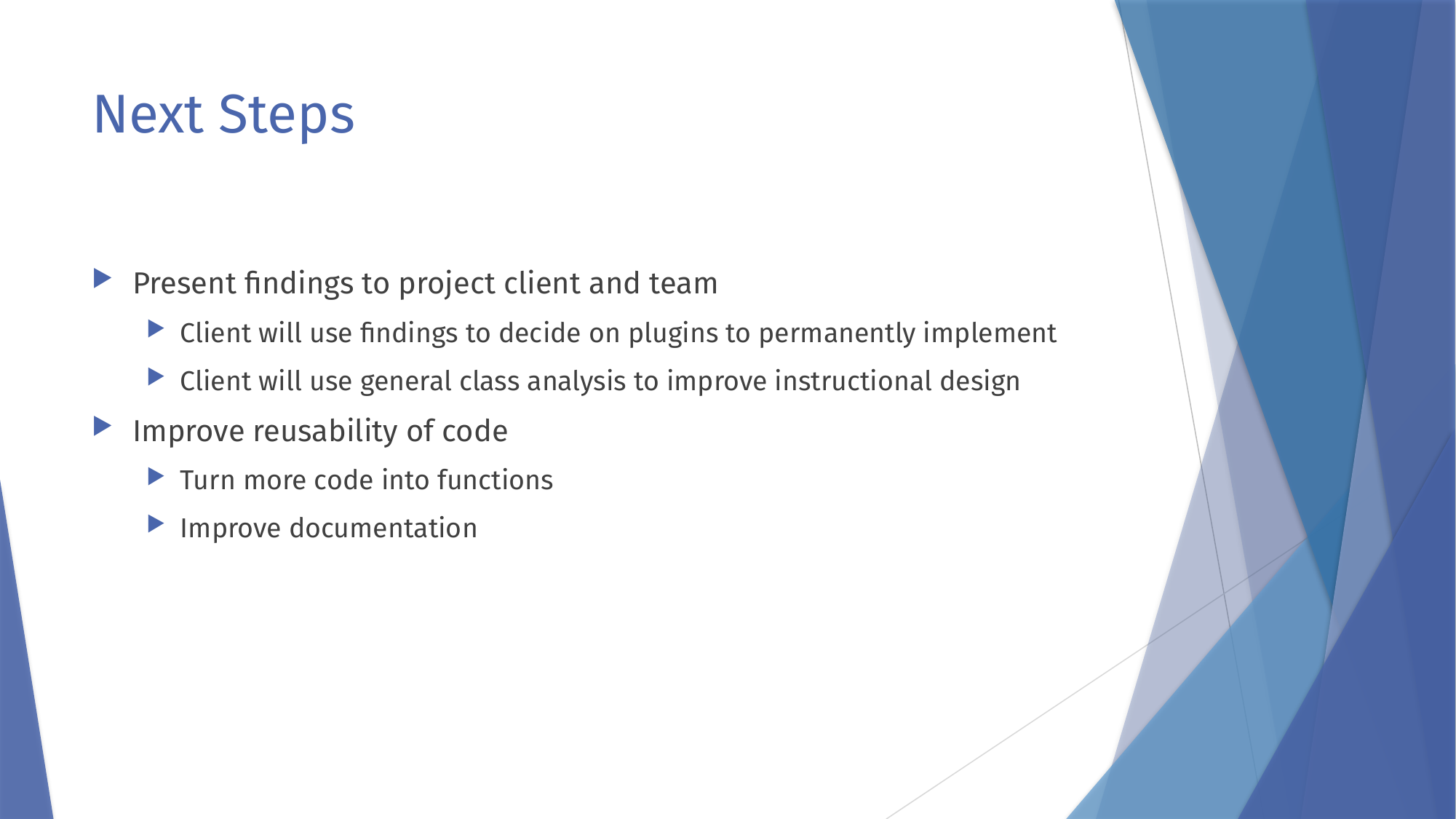

# Next Steps
Present findings to project client and team
Client will use findings to decide on plugins to permanently implement
Client will use general class analysis to improve instructional design
Improve reusability of code
Turn more code into functions
Improve documentation